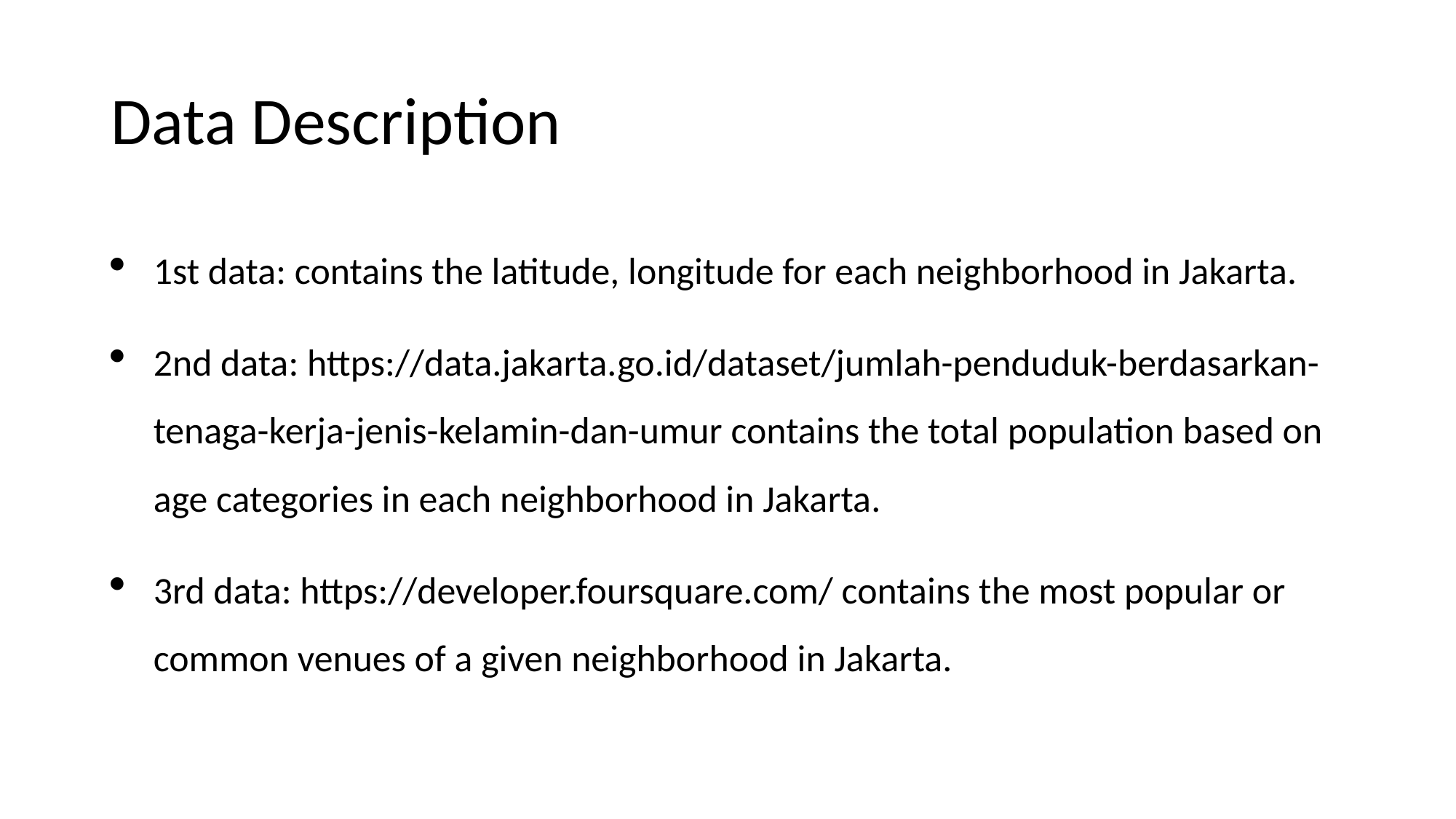

# Data Description
1st data: contains the latitude, longitude for each neighborhood in Jakarta.
2nd data: https://data.jakarta.go.id/dataset/jumlah-penduduk-berdasarkan-tenaga-kerja-jenis-kelamin-dan-umur contains the total population based on age categories in each neighborhood in Jakarta.
3rd data: https://developer.foursquare.com/ contains the most popular or common venues of a given neighborhood in Jakarta.